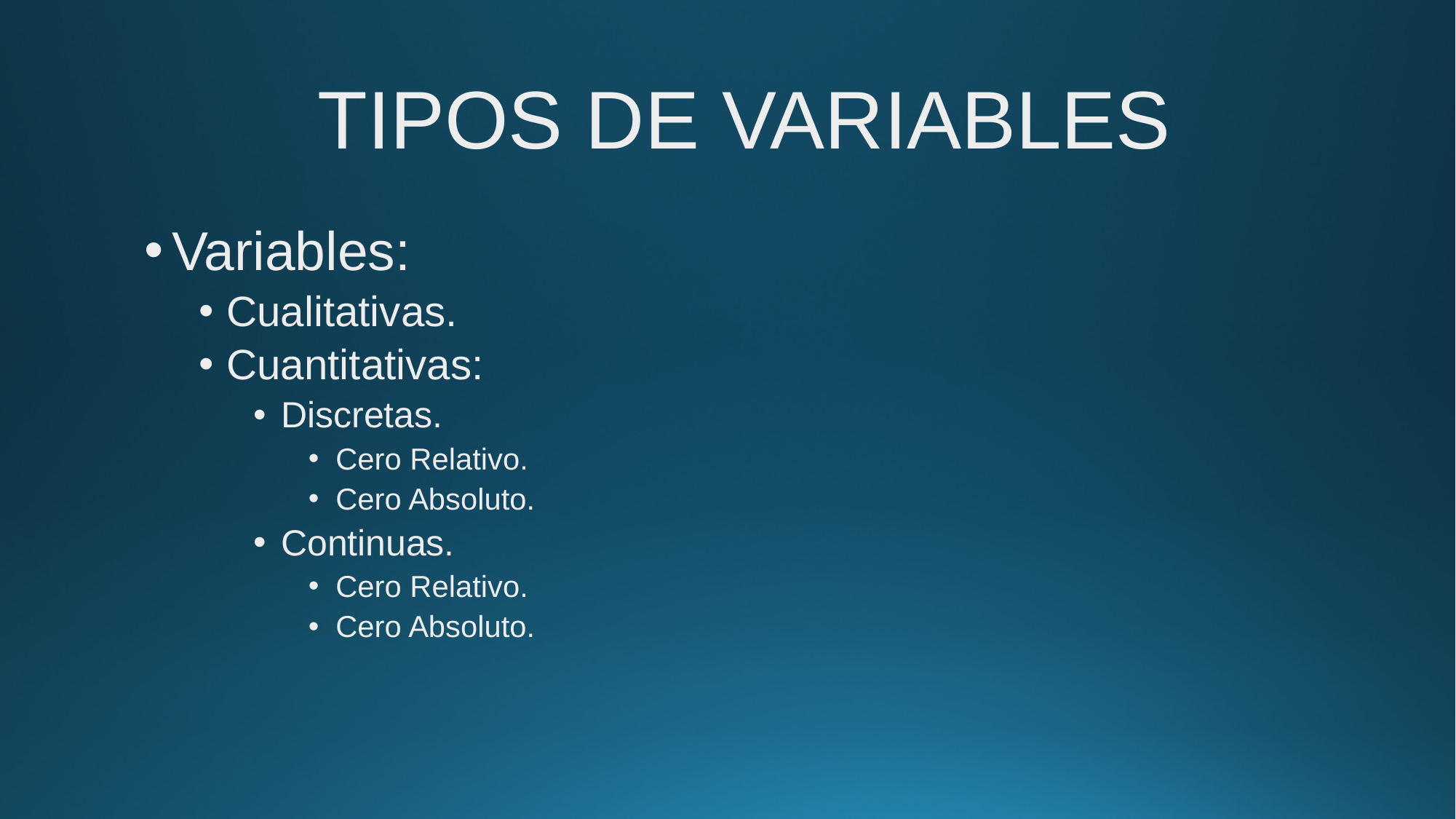

# TIPOS DE VARIABLES
Variables:
Cualitativas.
Cuantitativas:
Discretas.
Cero Relativo.
Cero Absoluto.
Continuas.
Cero Relativo.
Cero Absoluto.